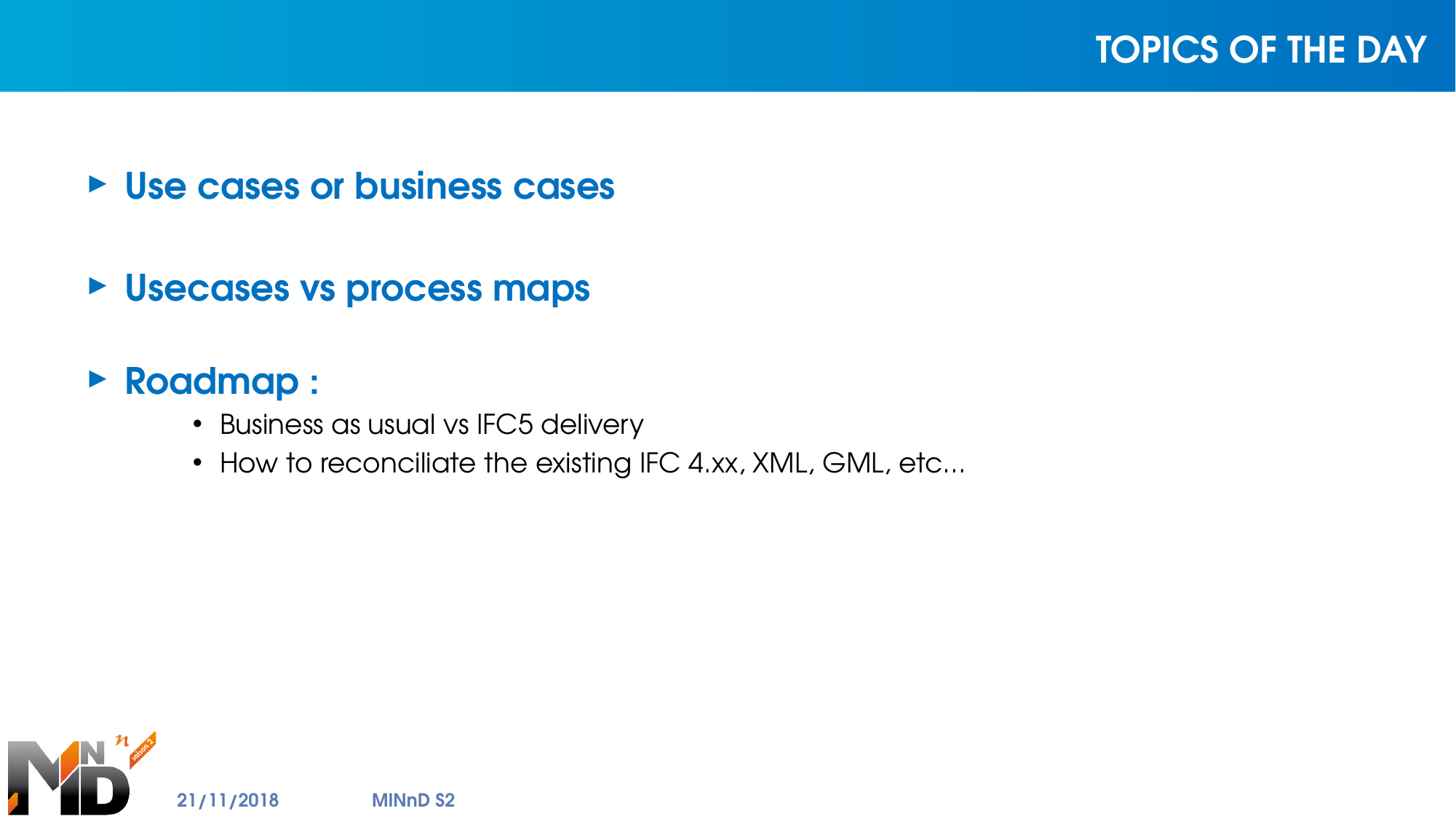

# Topics of the day

Use cases or business cases

Usecases vs process maps

Roadmap :
Business as usual vs IFC5 delivery
How to reconciliate the existing IFC 4.xx, XML, GML, etc…

21/11/2018
MINnD S2